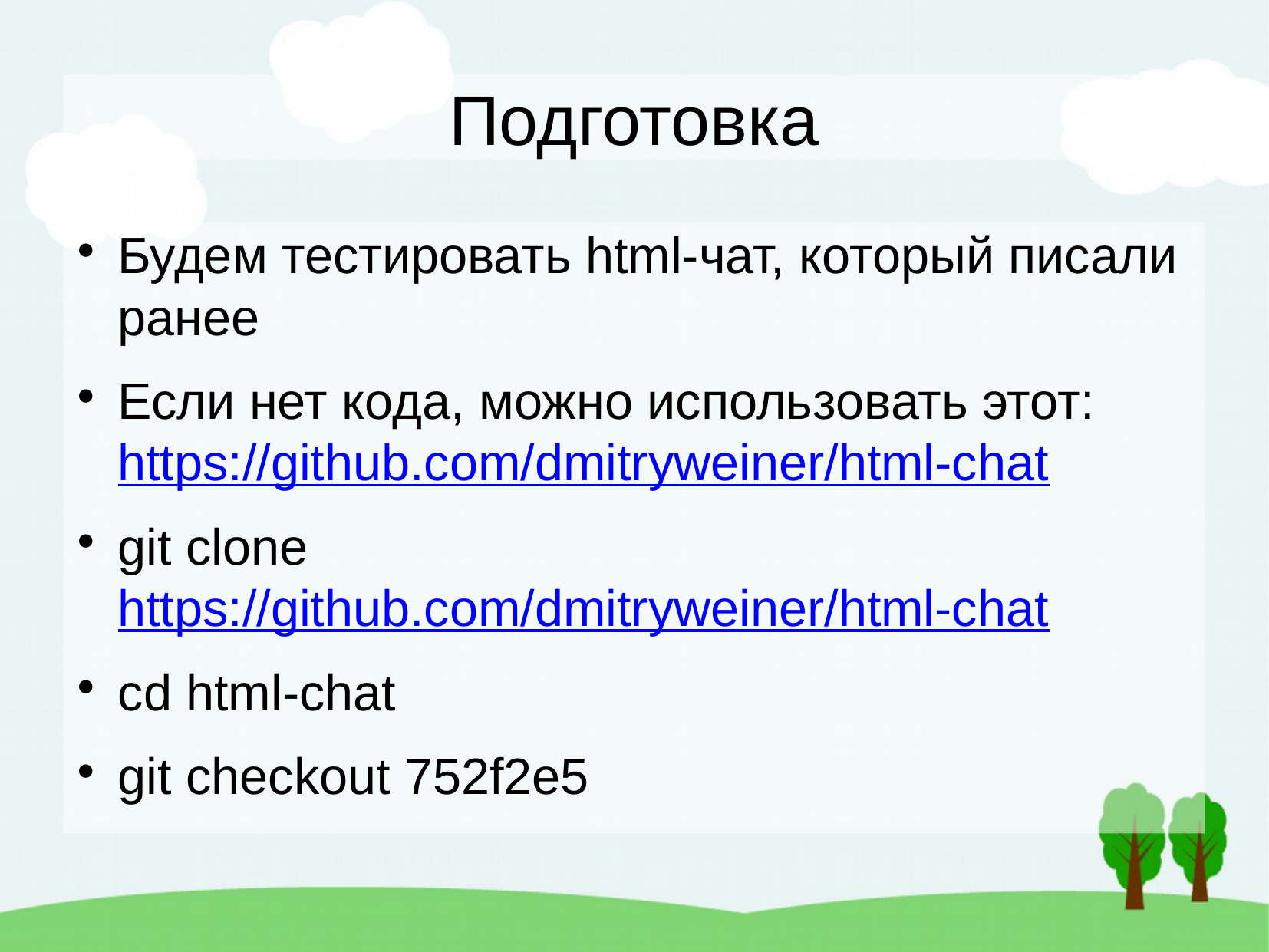

Подготовка
Будем тестировать html-чат, который писали ранее
Если нет кода, можно использовать этот: https://github.com/dmitryweiner/html-chat
git clone https://github.com/dmitryweiner/html-chat
cd html-chat
git checkout 752f2e5